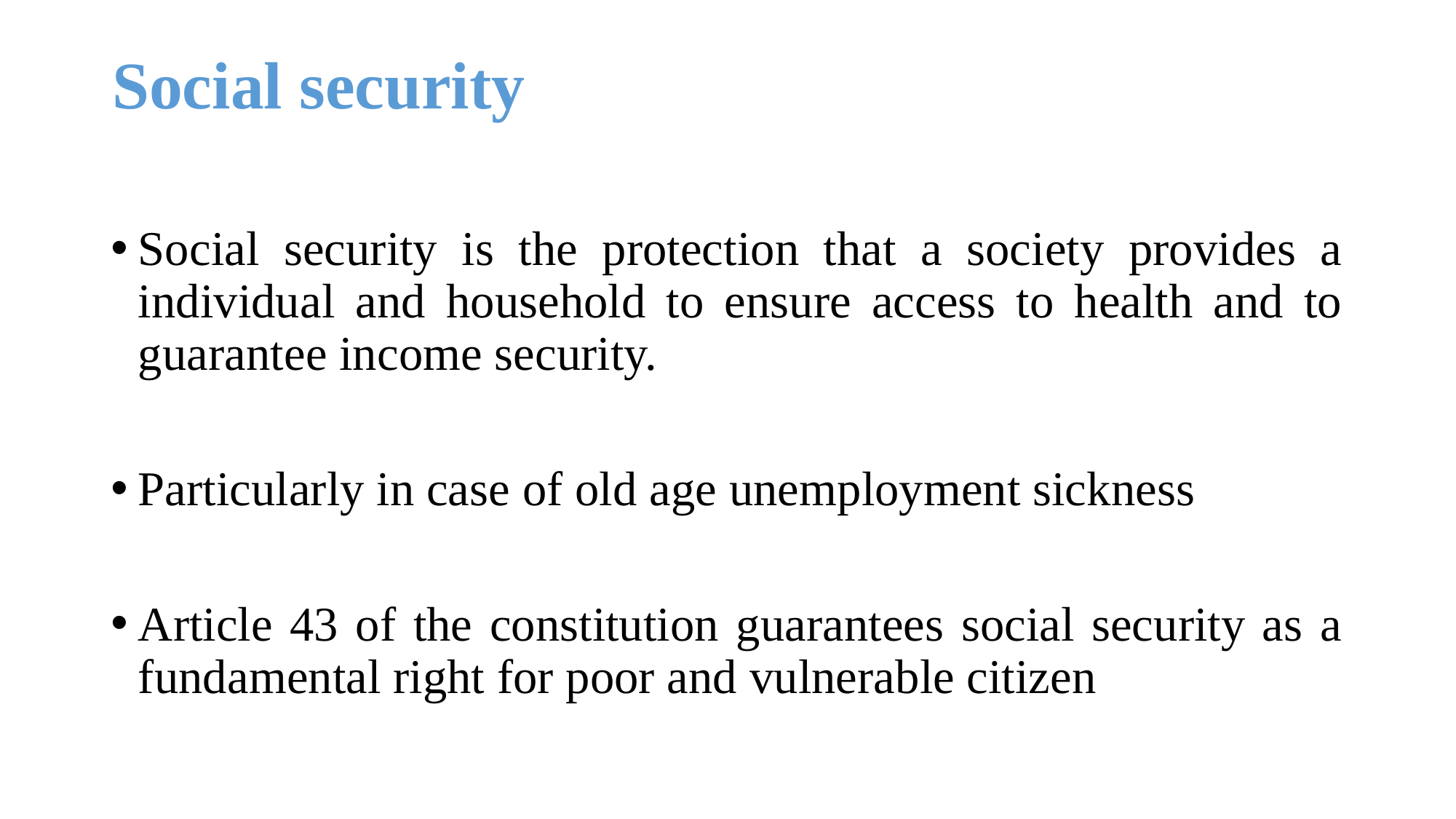

# Social security
Social security is the protection that a society provides a individual and household to ensure access to health and to guarantee income security.

Particularly in case of old age unemployment sickness

Article 43 of the constitution guarantees social security as a fundamental right for poor and vulnerable citizen